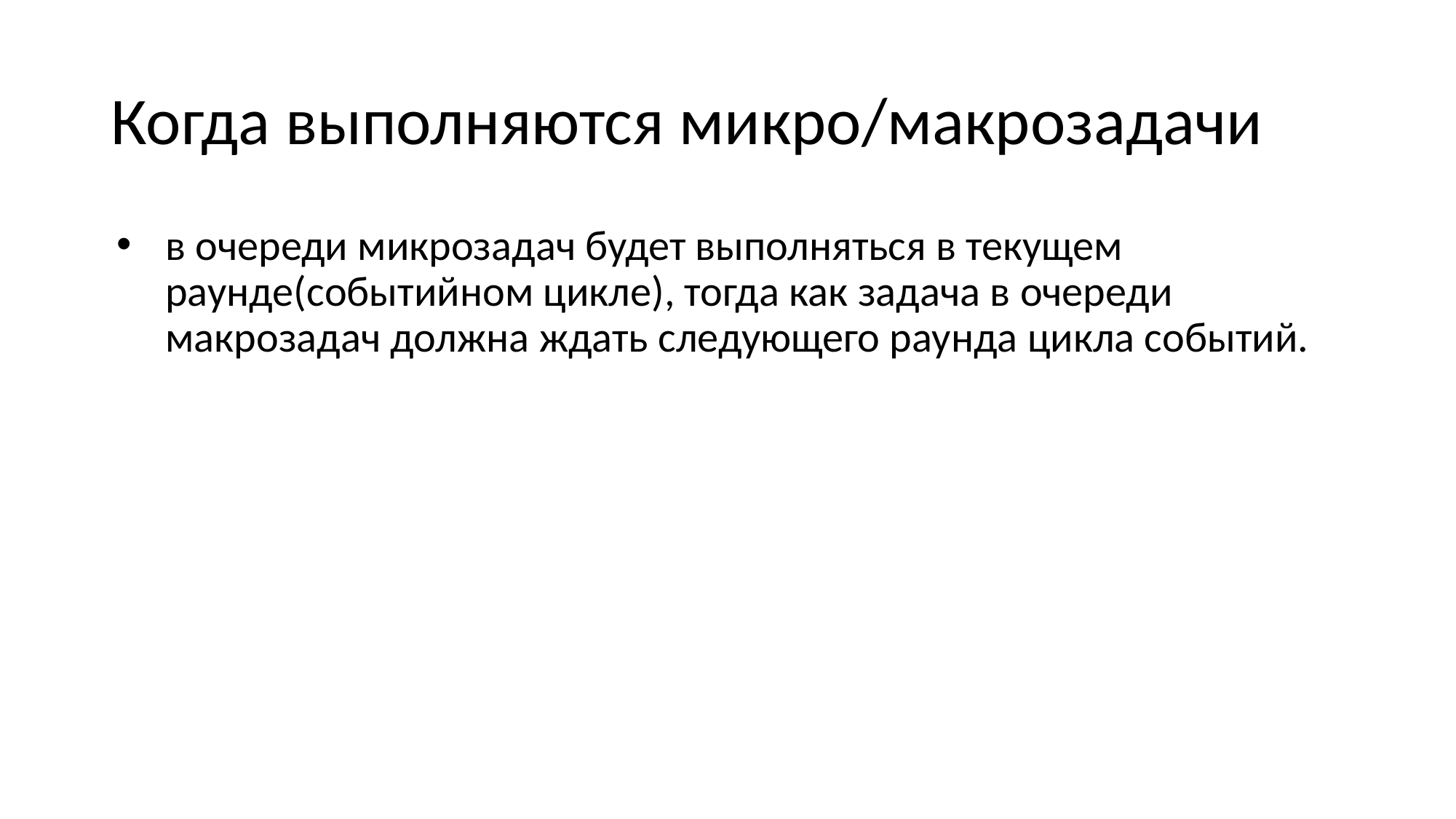

# Когда выполняются микро/макрозадачи
в очереди микрозадач будет выполняться в текущем раунде(событийном цикле), тогда как задача в очереди макрозадач должна ждать следующего раунда цикла событий.